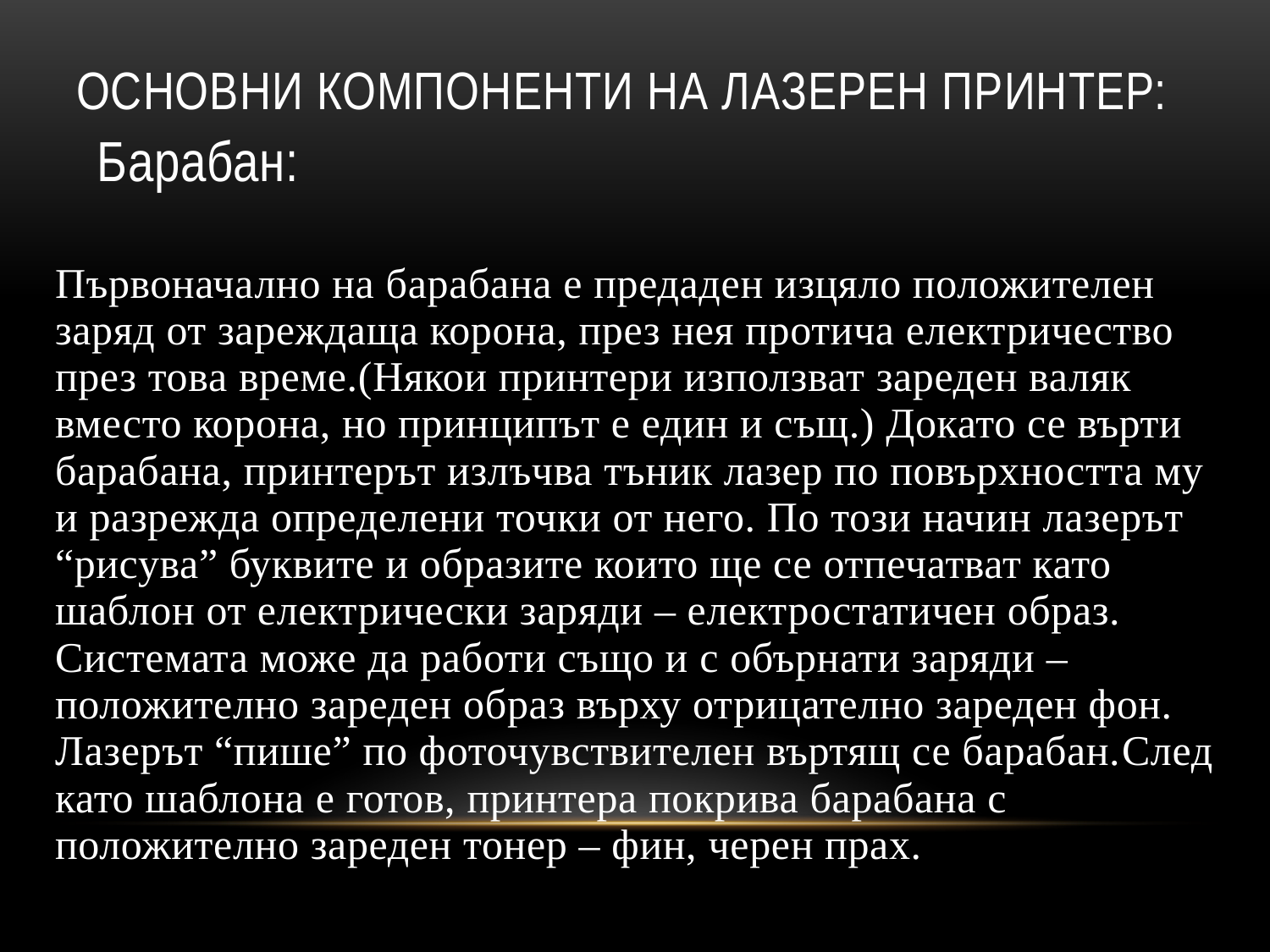

# Основни компоненти на лазерен принтер:
Барабан:
Първоначално на барабана е предаден изцяло положителен заряд от зареждаща корона, през нея протича електричество през това време.(Някои принтери използват зареден валяк вместо корона, но принципът е един и същ.) Докато се върти барабана, принтерът излъчва тъник лазер по повърхността му и разрежда определени точки от него. По този начин лазерът “рисува” буквите и образите които ще се отпечатват като шаблон от електрически заряди – електростатичен образ. Системата може да работи също и с обърнати заряди – положително зареден образ върху отрицателно зареден фон. Лазерът “пише” по фоточувствителен въртящ се барабан.След като шаблона е готов, принтера покрива барабана с положително зареден тонер – фин, черен прах.